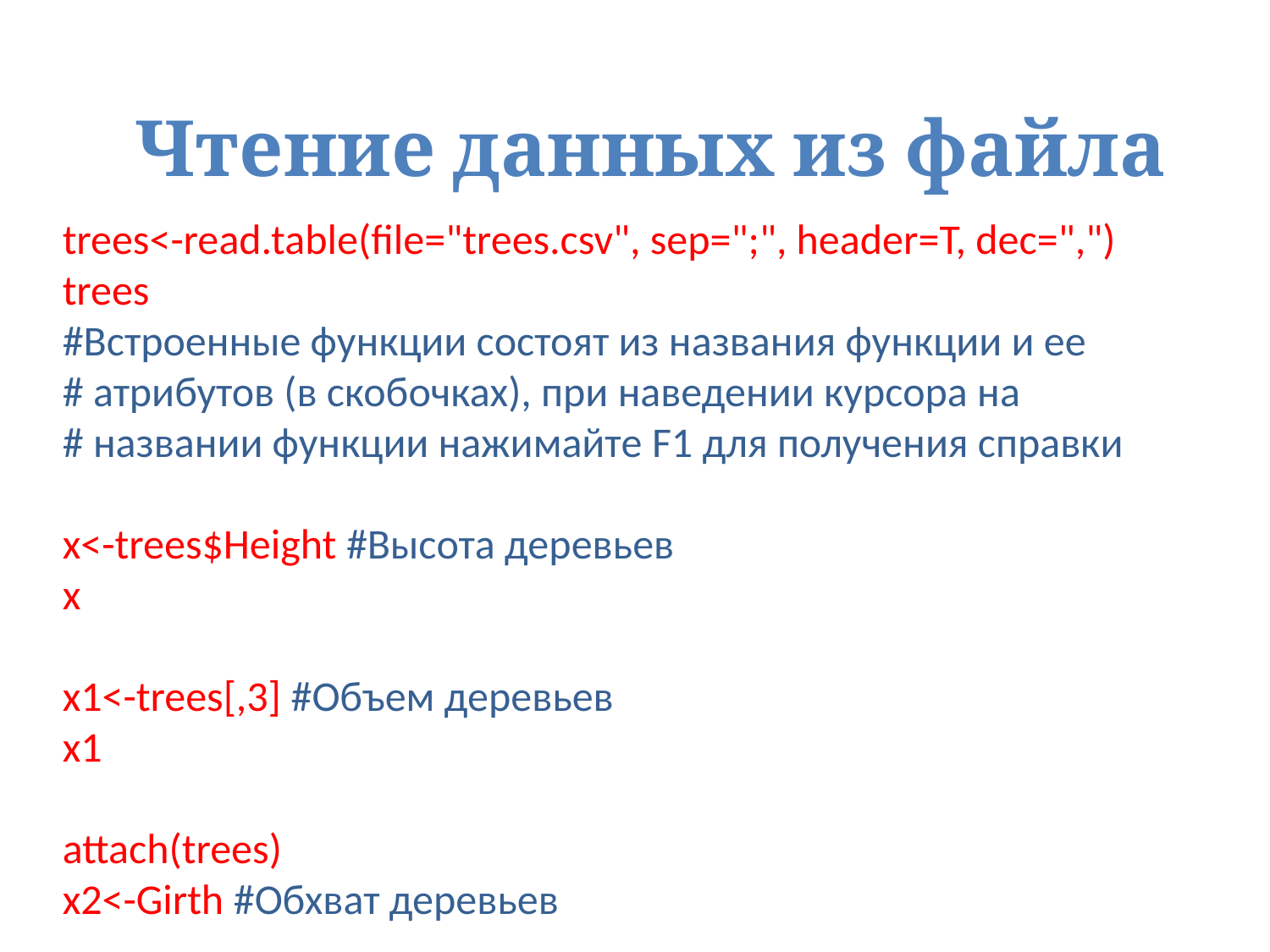

Чтение данных из файла
trees<-read.table(file="trees.csv", sep=";", header=T, dec=",")
trees
#Встроенные функции состоят из названия функции и ее
# атрибутов (в скобочках), при наведении курсора на
# названии функции нажимайте F1 для получения справки

x<-trees$Height #Высота деревьев
x

x1<-trees[,3] #Объем деревьев
x1

attach(trees)
x2<-Girth #Обхват деревьев